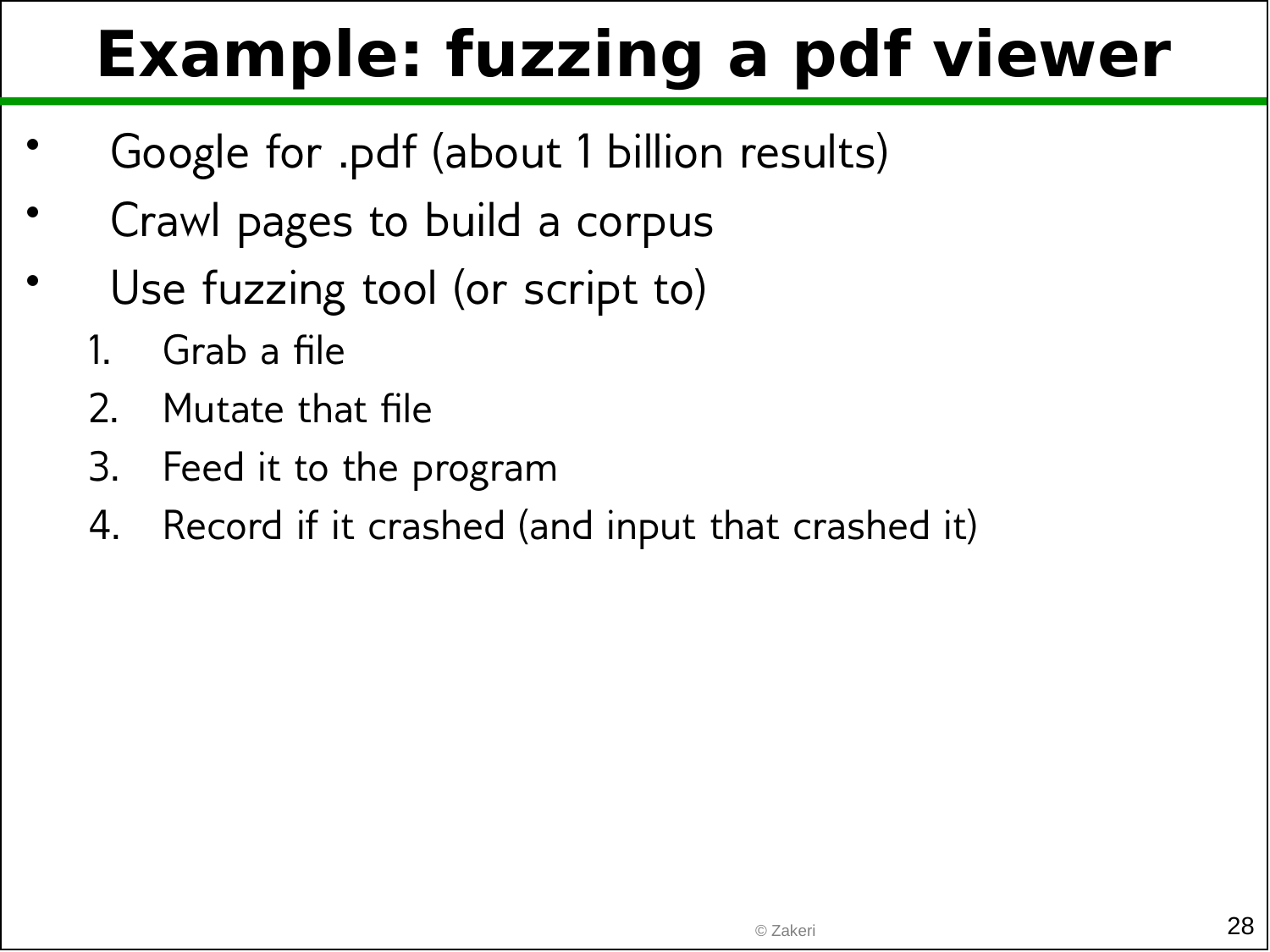

# Example: fuzzing a pdf viewer
Google for .pdf (about 1 billion results)
Crawl pages to build a corpus
Use fuzzing tool (or script to)
Grab a file
Mutate that file
Feed it to the program
Record if it crashed (and input that crashed it)
28
© Zakeri